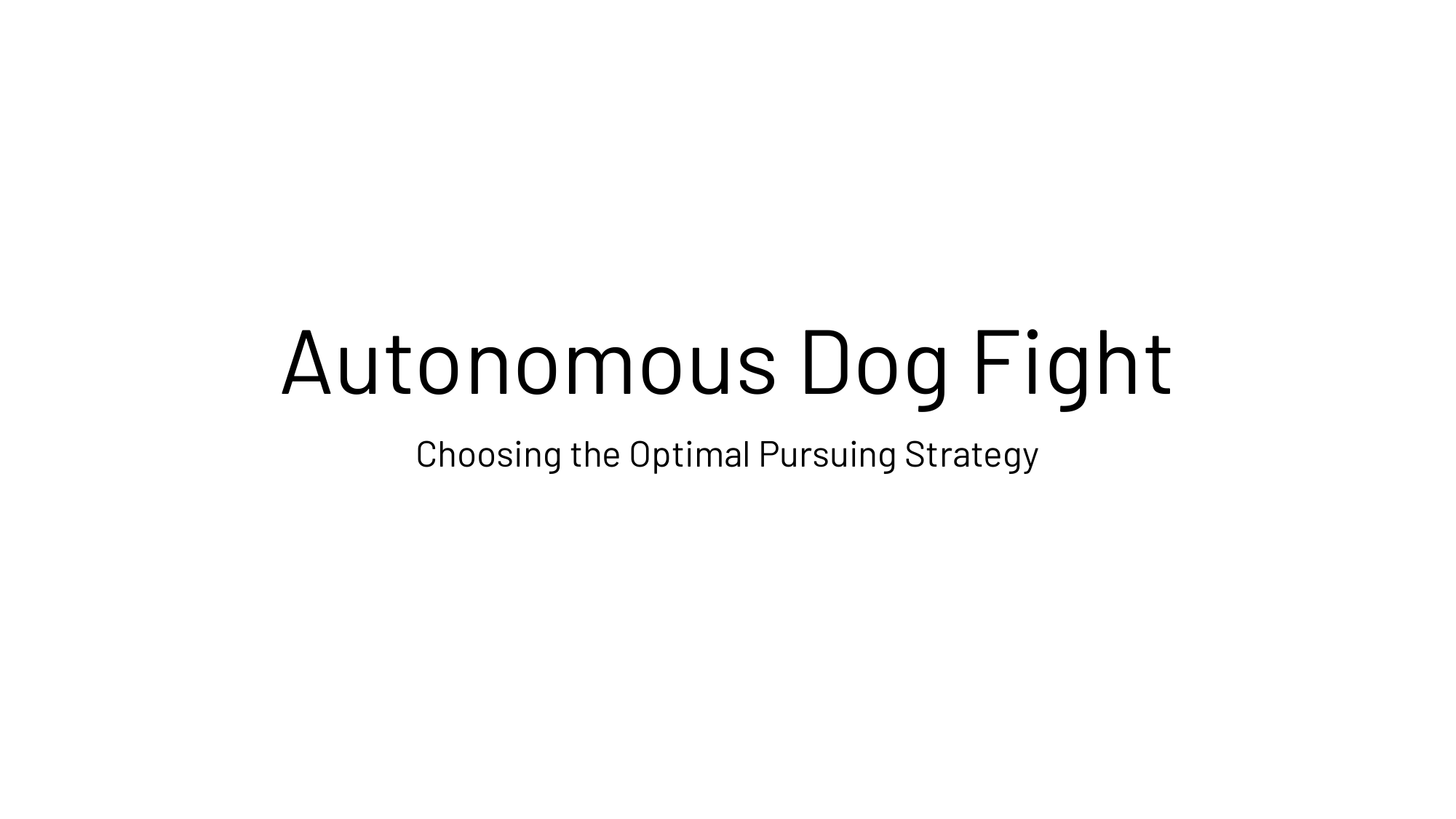

# Autonomous Dog Fight
Choosing the Optimal Pursuing Strategy